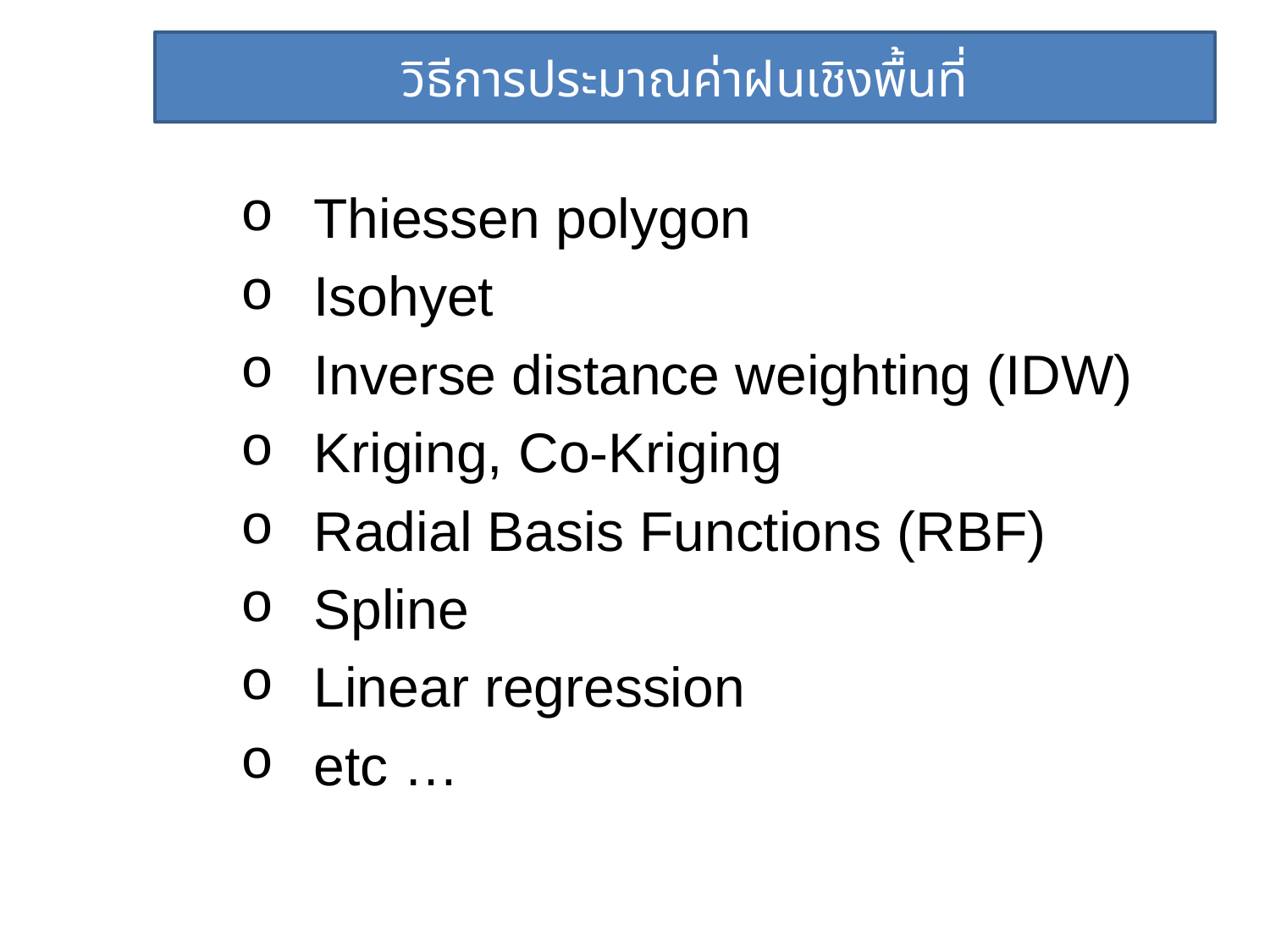

# วิธีการประมาณค่าฝนเชิงพื้นที่
วาระ 3.1
Thiessen polygon
Isohyet
Inverse distance weighting (IDW)
Kriging, Co-Kriging
Radial Basis Functions (RBF)
Spline
Linear regression
etc …